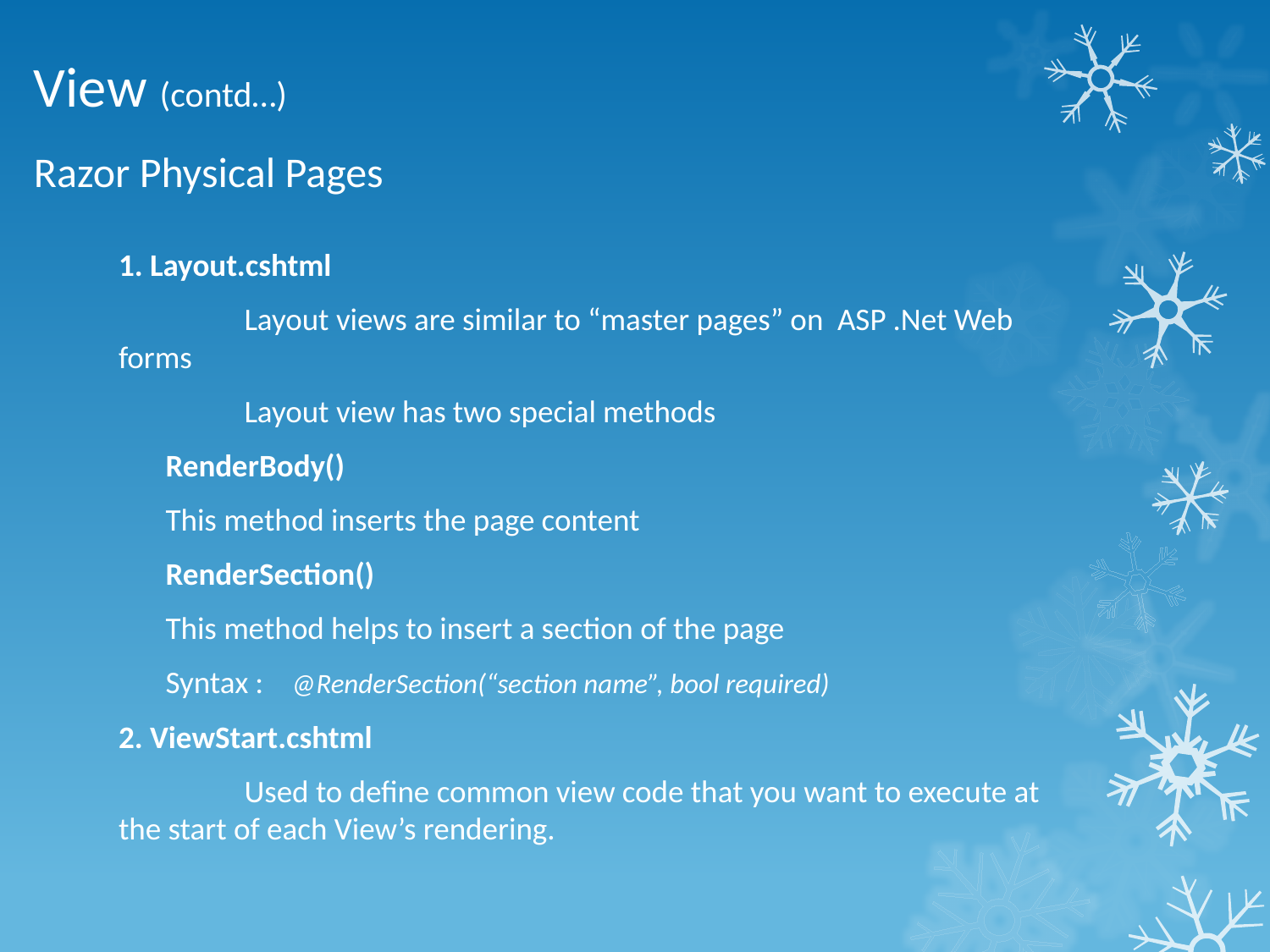

View (contd…)
# Razor Physical Pages
1. Layout.cshtml
	Layout views are similar to “master pages” on  ASP .Net Web forms
	Layout view has two special methods
		RenderBody()
			This method inserts the page content
		RenderSection()
			This method helps to insert a section of the page
			Syntax : 	@RenderSection(“section name”, bool required)
2. ViewStart.cshtml
	Used to define common view code that you want to execute at the start of each View’s rendering.